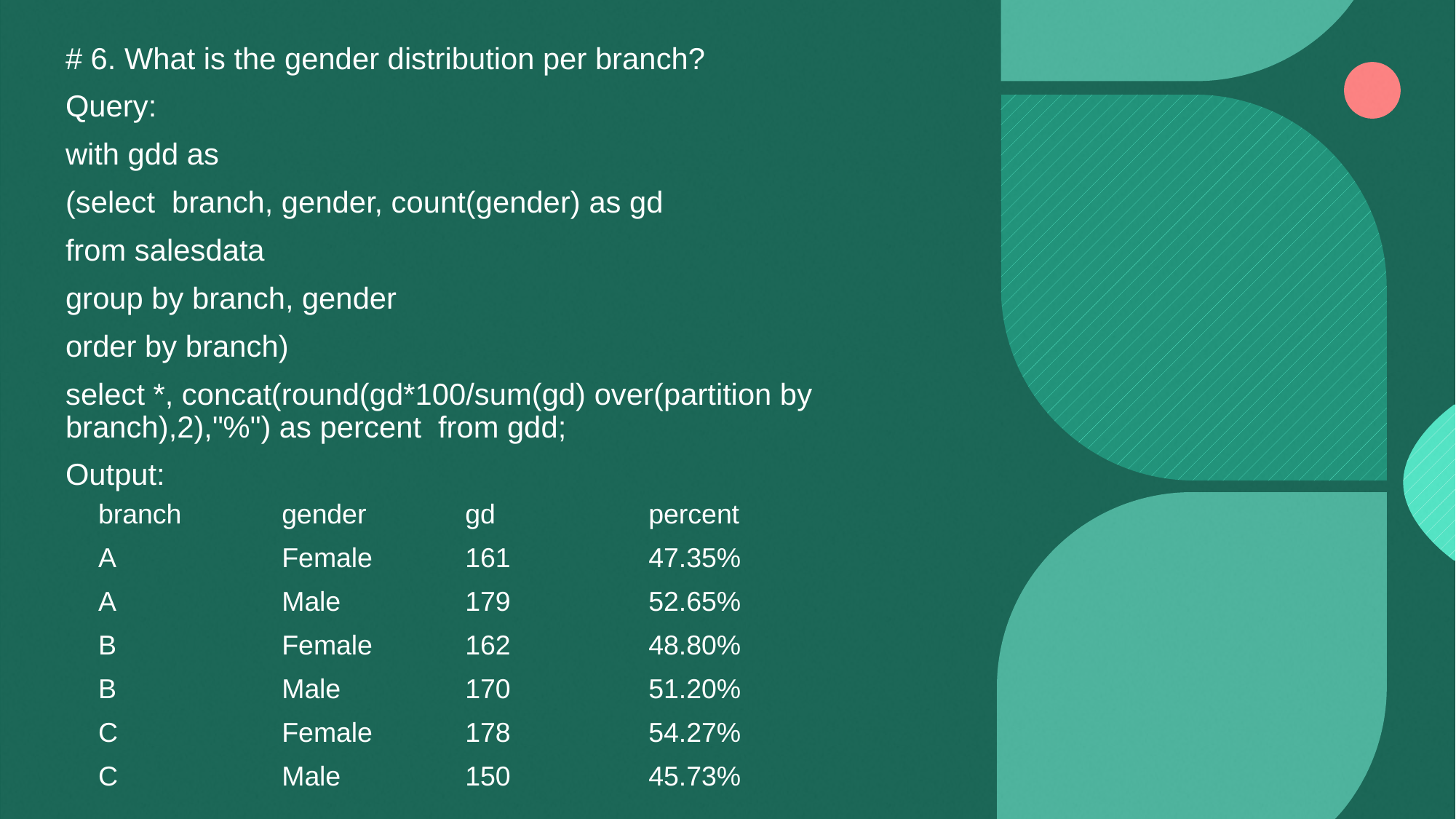

# 6. What is the gender distribution per branch?
Query:
with gdd as
(select  branch, gender, count(gender) as gd
from salesdata
group by branch, gender
order by branch)
select *, concat(round(gd*100/sum(gd) over(partition by branch),2),"%") as percent  from gdd;
Output:

| branch | gender | gd | percent |
| --- | --- | --- | --- |
| A | Female | 161 | 47.35% |
| A | Male | 179 | 52.65% |
| B | Female | 162 | 48.80% |
| B | Male | 170 | 51.20% |
| C | Female | 178 | 54.27% |
| C | Male | 150 | 45.73% |